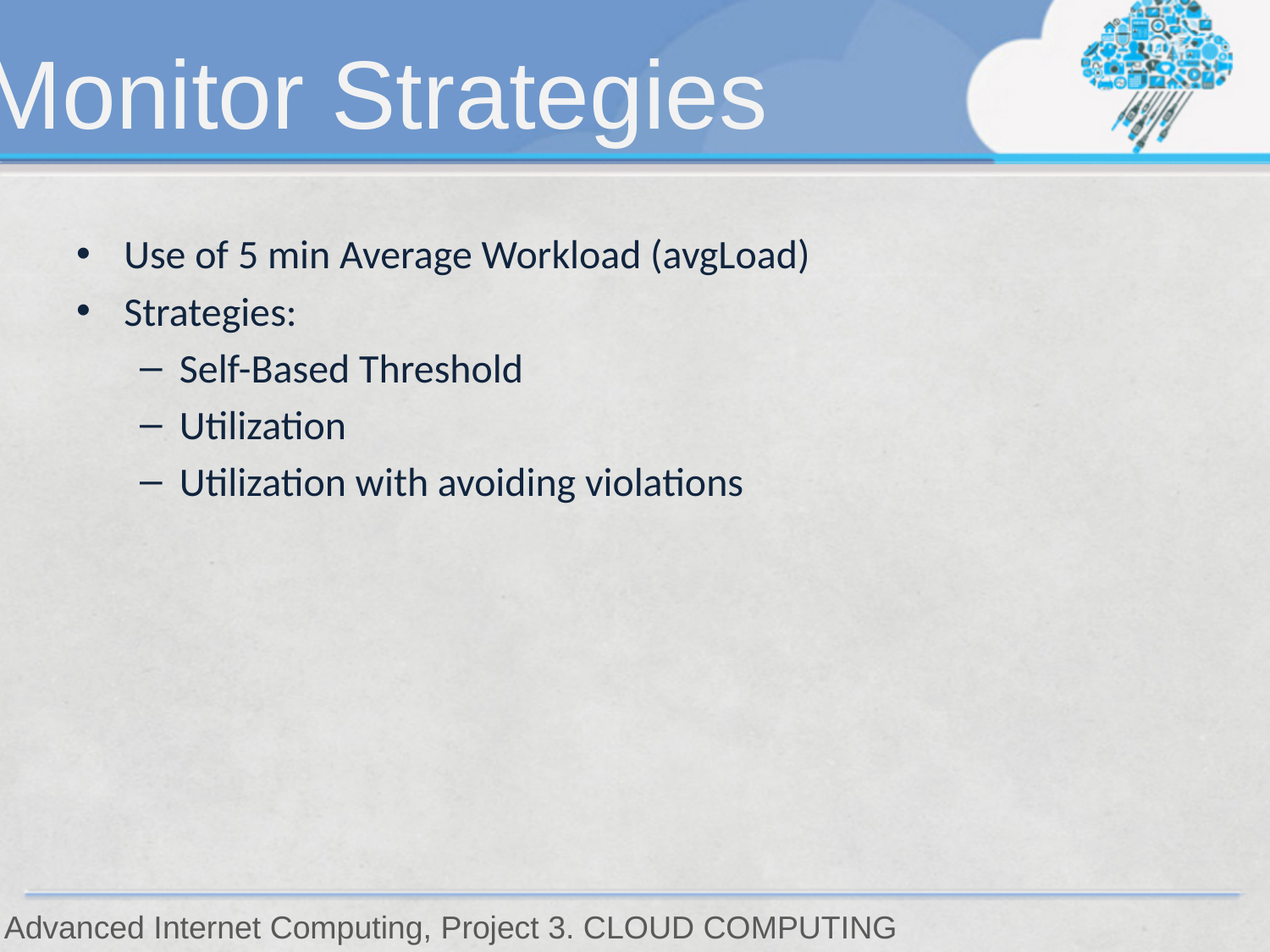

Monitor Strategies
Use of 5 min Average Workload (avgLoad)
Strategies:
Self-Based Threshold
Utilization
Utilization with avoiding violations
  Advanced Internet Computing, Project 3. CLOUD COMPUTING